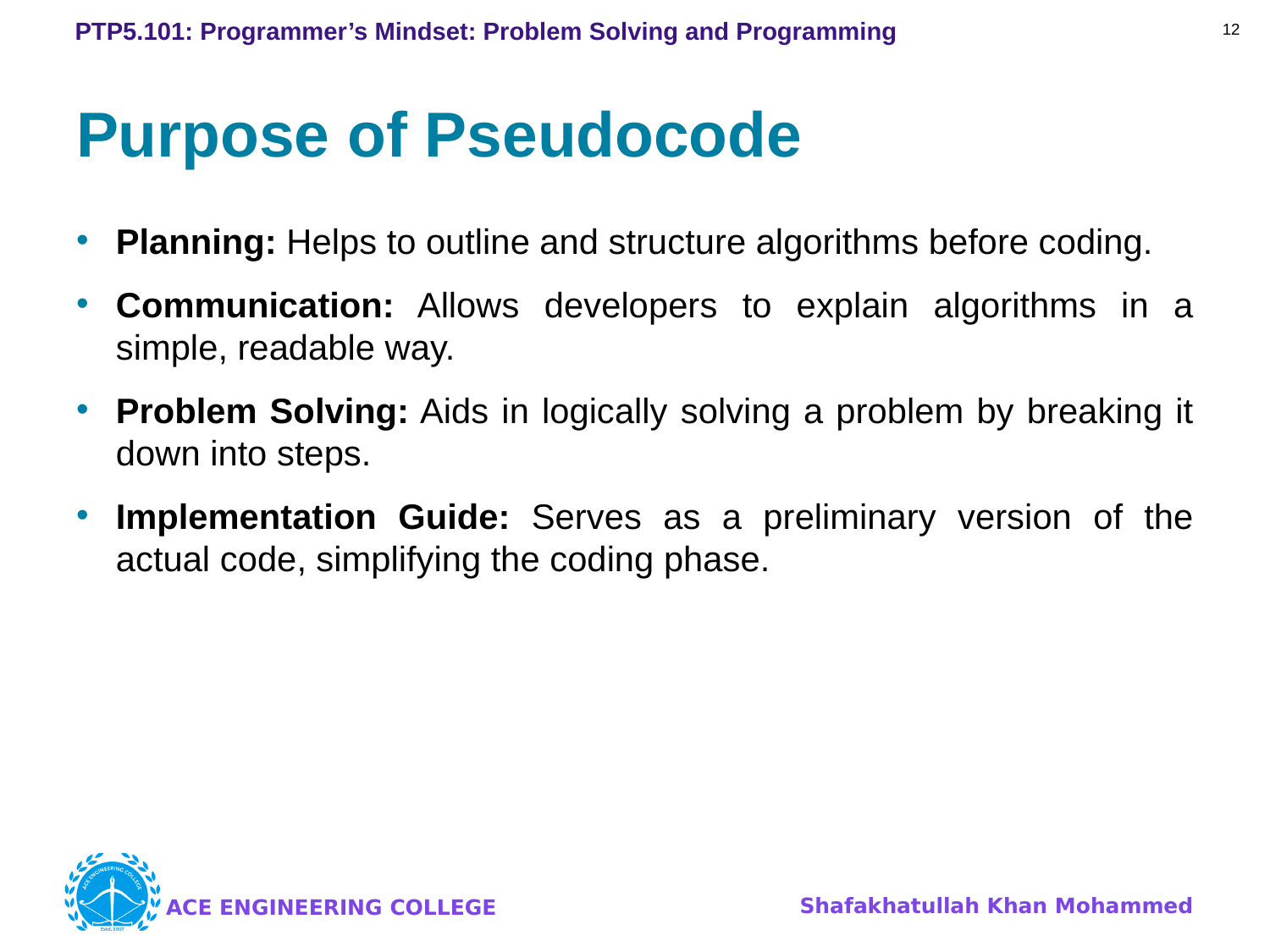

12
# Purpose of Pseudocode
Planning: Helps to outline and structure algorithms before coding.
Communication: Allows developers to explain algorithms in a simple, readable way.
Problem Solving: Aids in logically solving a problem by breaking it down into steps.
Implementation Guide: Serves as a preliminary version of the actual code, simplifying the coding phase.